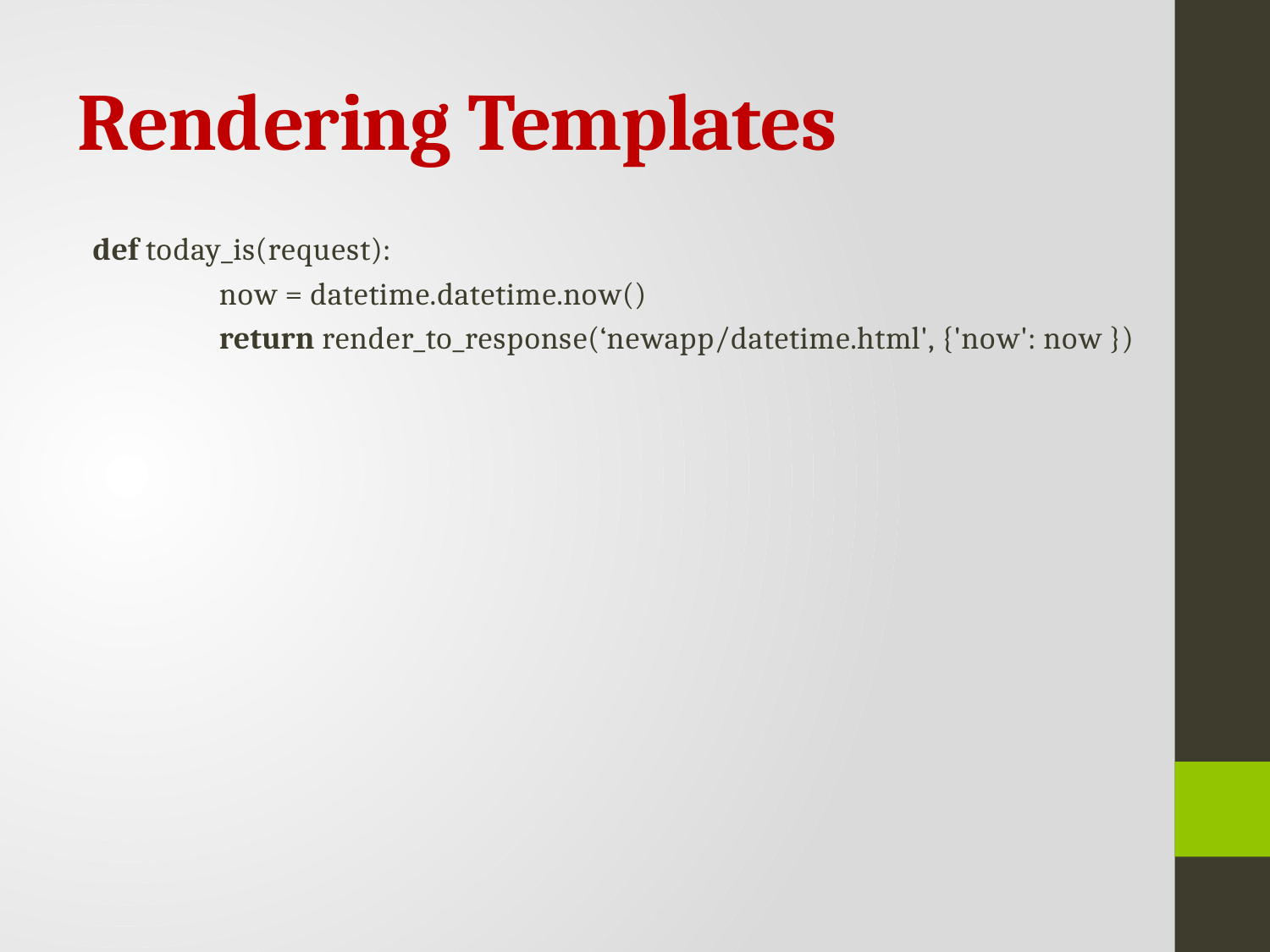

# Rendering Templates
def today_is(request):
	now = datetime.datetime.now()
	return render_to_response(‘newapp/datetime.html', {'now': now })